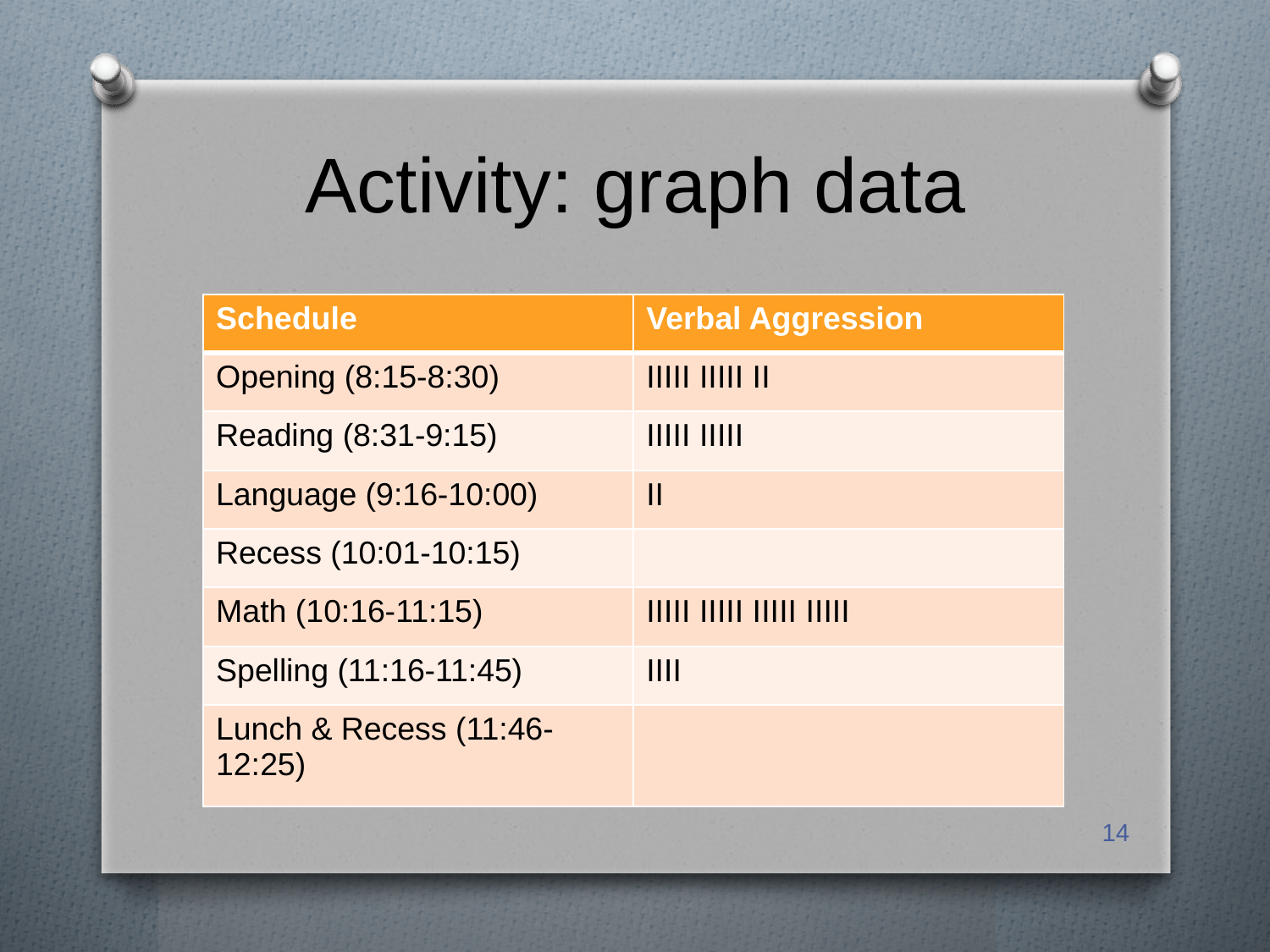

# Activity: graph data
| Schedule | Verbal Aggression |
| --- | --- |
| Opening (8:15-8:30) | IIIII IIIII II |
| Reading (8:31-9:15) | IIIII IIIII |
| Language (9:16-10:00) | II |
| Recess (10:01-10:15) |  |
| Math (10:16-11:15) | IIIII IIIII IIIII IIIII |
| Spelling (11:16-11:45) | IIII |
| Lunch & Recess (11:46-12:25) |  |
14